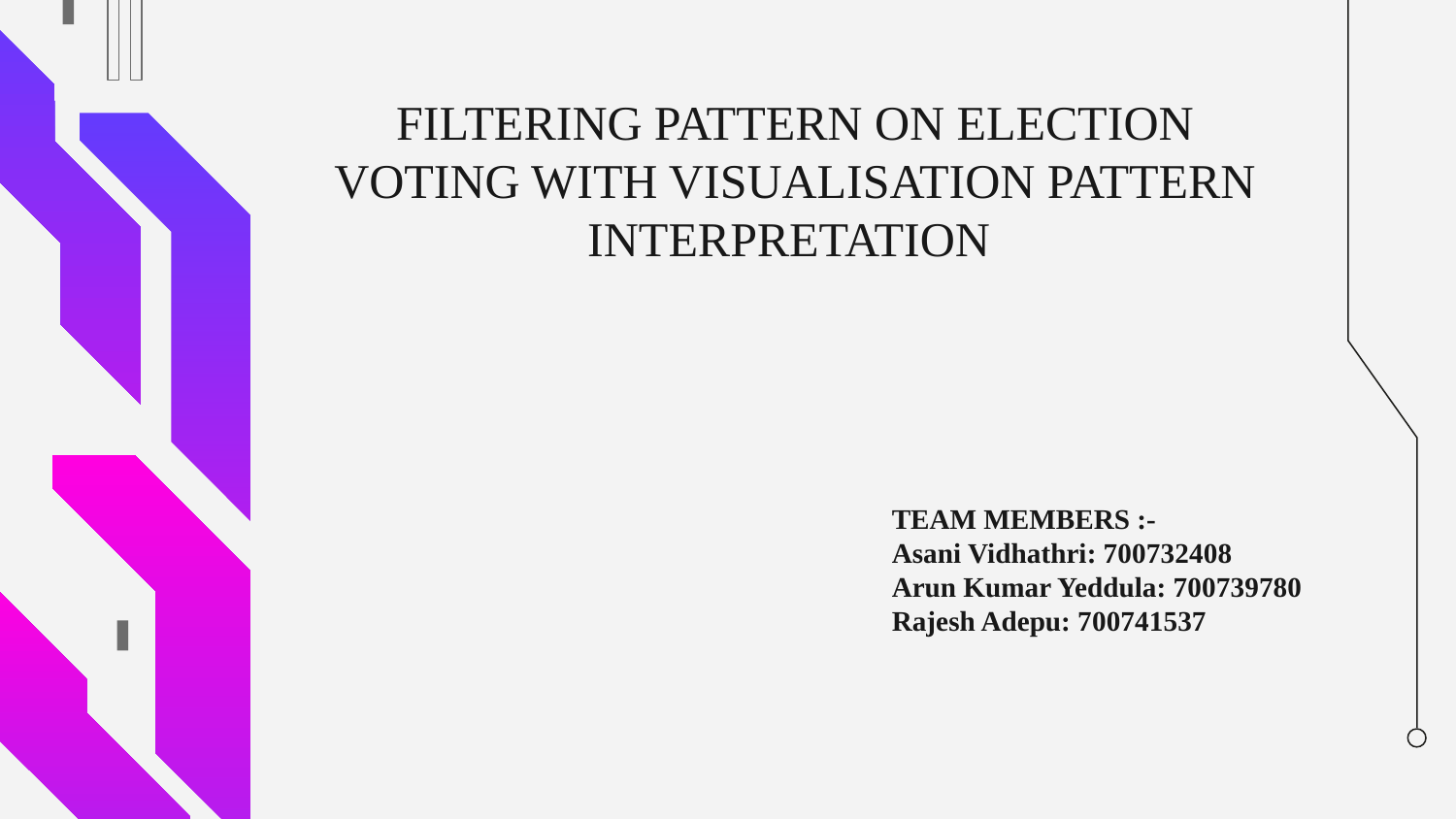

# FILTERING PATTERN ON ELECTION VOTING WITH VISUALISATION PATTERN INTERPRETATION
TEAM MEMBERS :-
Asani Vidhathri: 700732408
Arun Kumar Yeddula: 700739780
Rajesh Adepu: 700741537